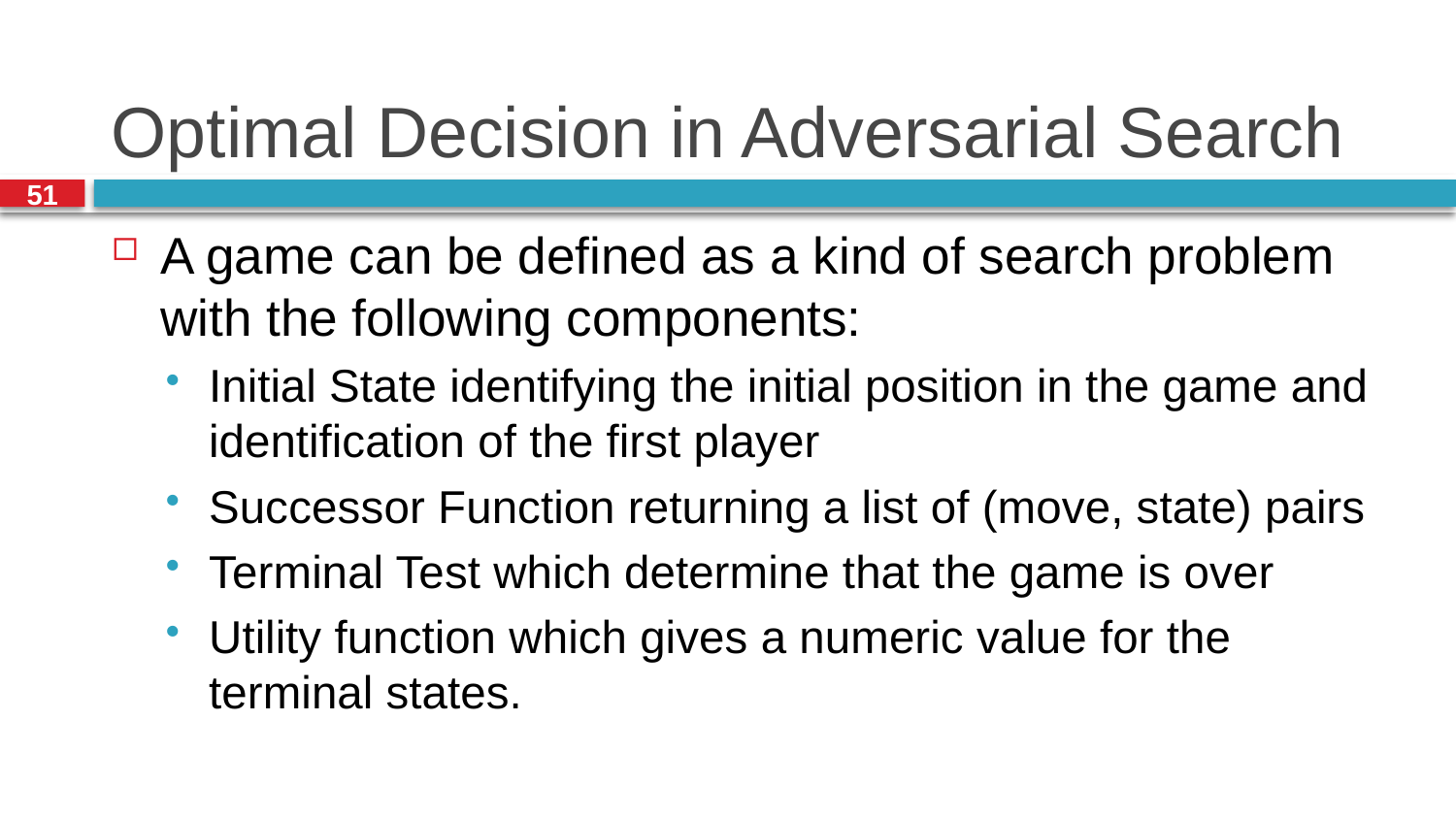

# Optimal Decision in Adversarial Search
51
A game can be defined as a kind of search problem with the following components:
Initial State identifying the initial position in the game and identification of the first player
Successor Function returning a list of (move, state) pairs
Terminal Test which determine that the game is over
Utility function which gives a numeric value for the terminal states.